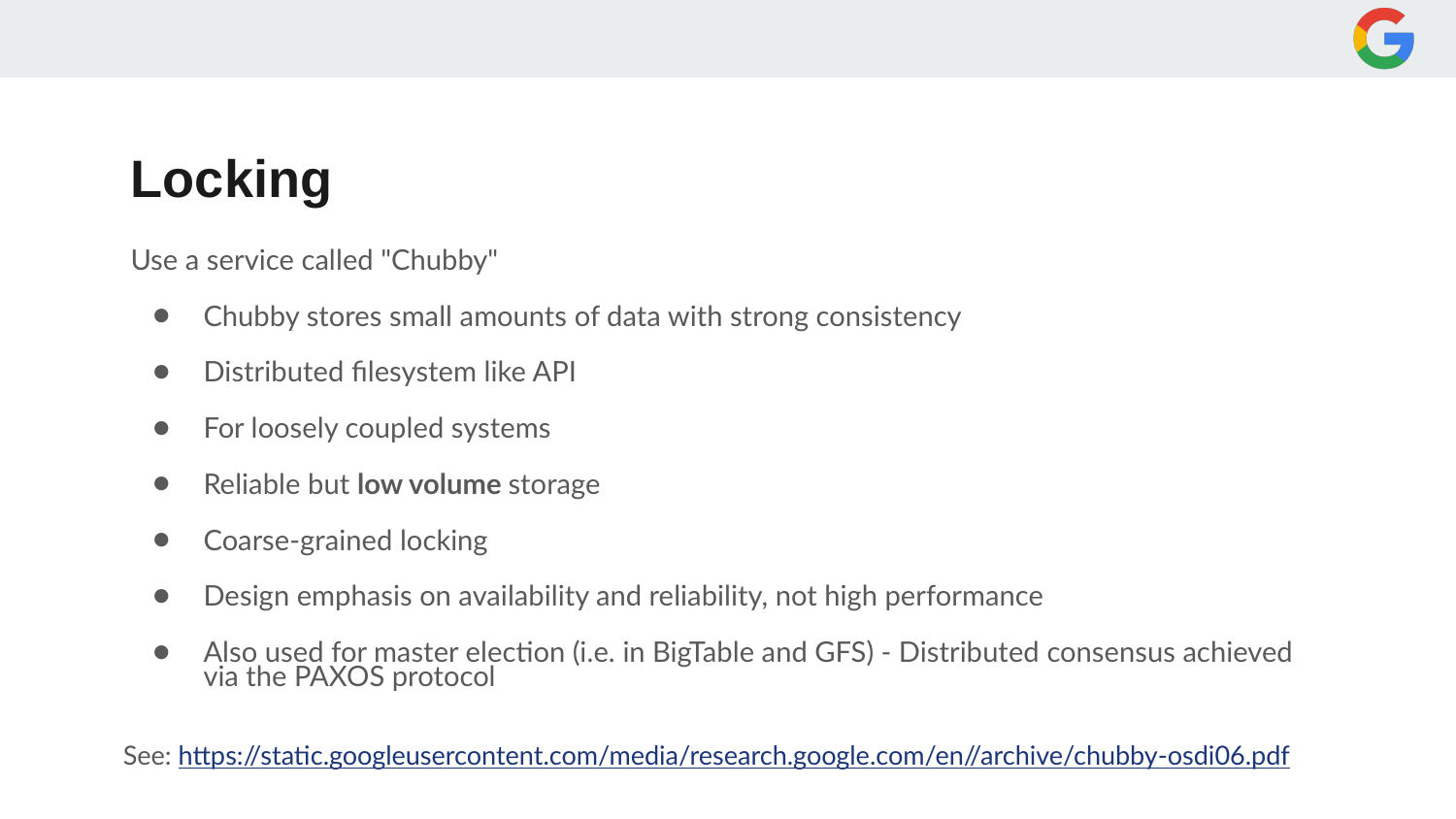

# Locking
Use a service called "Chubby"
Chubby stores small amounts of data with strong consistency
Distributed filesystem like API
For loosely coupled systems
Reliable but low volume storage
Coarse-grained locking
Design emphasis on availability and reliability, not high performance
Also used for master election (i.e. in BigTable and GFS) - Distributed consensus achieved via the PAXOS protocol
See: https://static.googleusercontent.com/media/research.google.com/en//archive/chubby-osdi06.pdf